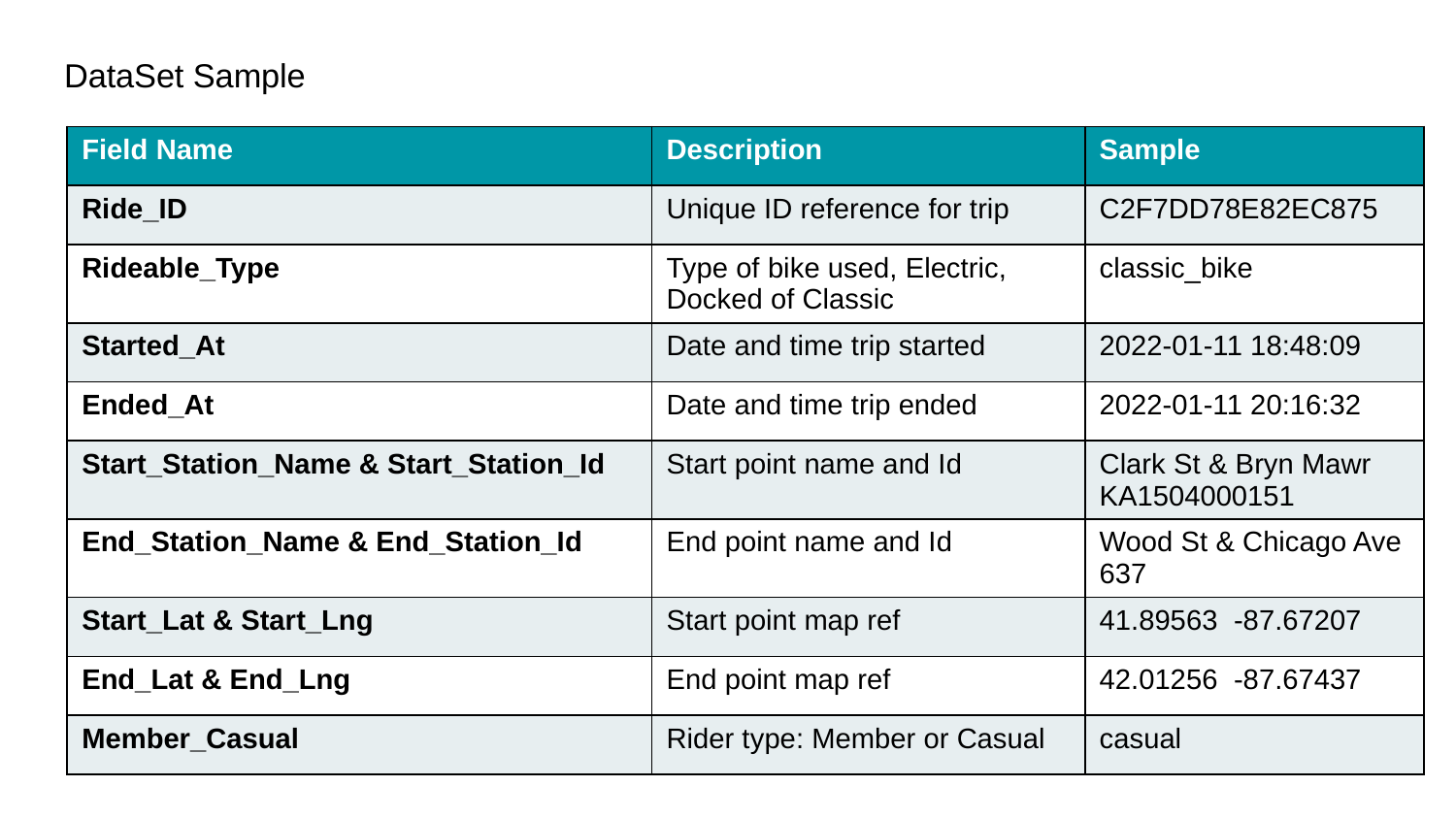

# DataSet Sample
| Field Name | Description | Sample |
| --- | --- | --- |
| Ride\_ID | Unique ID reference for trip | C2F7DD78E82EC875 |
| Rideable\_Type | Type of bike used, Electric, Docked of Classic | classic\_bike |
| Started\_At | Date and time trip started | 2022-01-11 18:48:09 |
| Ended\_At | Date and time trip ended | 2022-01-11 20:16:32 |
| Start\_Station\_Name & Start\_Station\_Id | Start point name and Id | Clark St & Bryn Mawr KA1504000151 |
| End\_Station\_Name & End\_Station\_Id | End point name and Id | Wood St & Chicago Ave 637 |
| Start\_Lat & Start\_Lng | Start point map ref | 41.89563 -87.67207 |
| End\_Lat & End\_Lng | End point map ref | 42.01256 -87.67437 |
| Member\_Casual | Rider type: Member or Casual | casual |